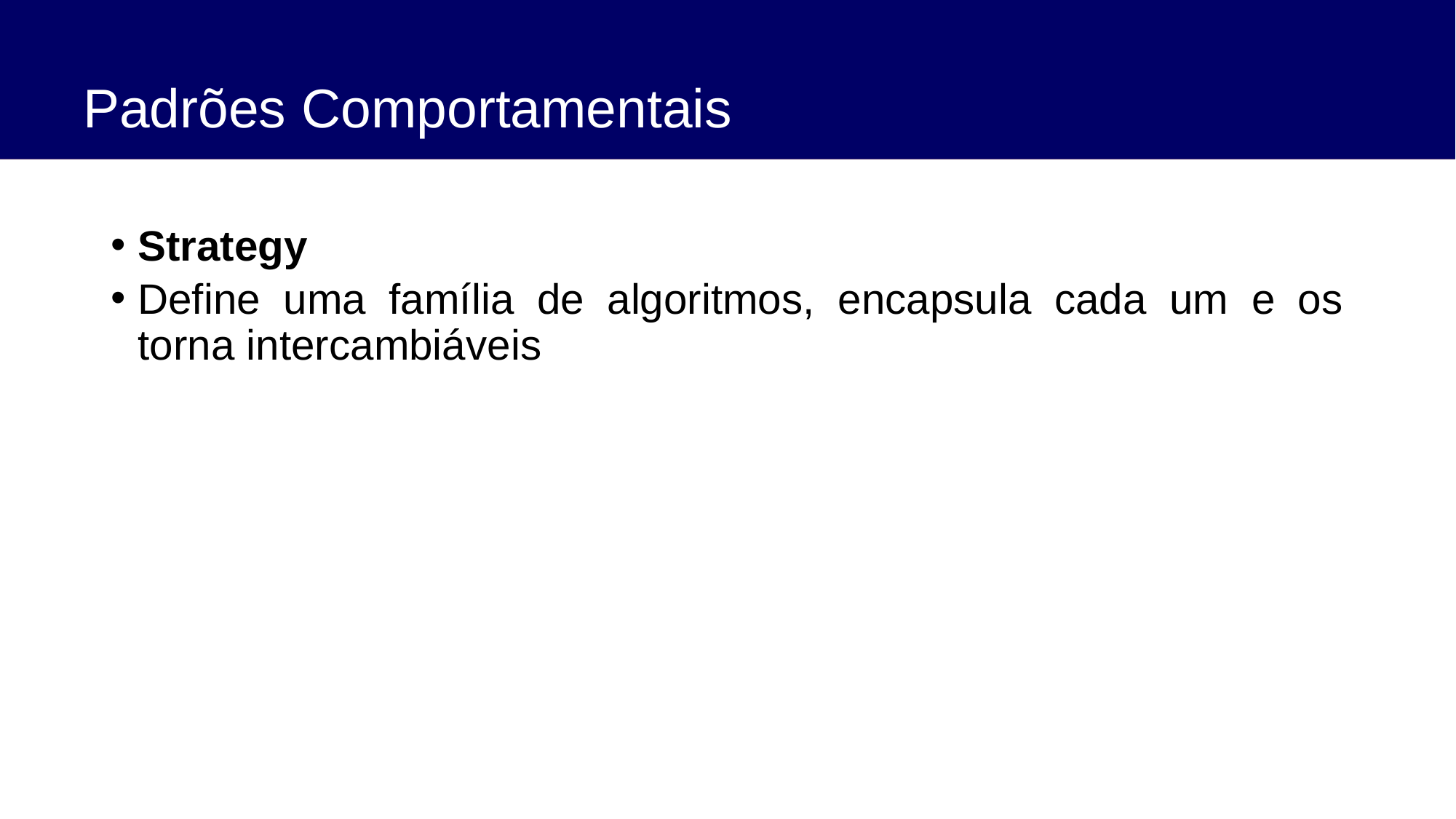

# Padrões Comportamentais
Strategy
Define uma família de algoritmos, encapsula cada um e os torna intercambiáveis